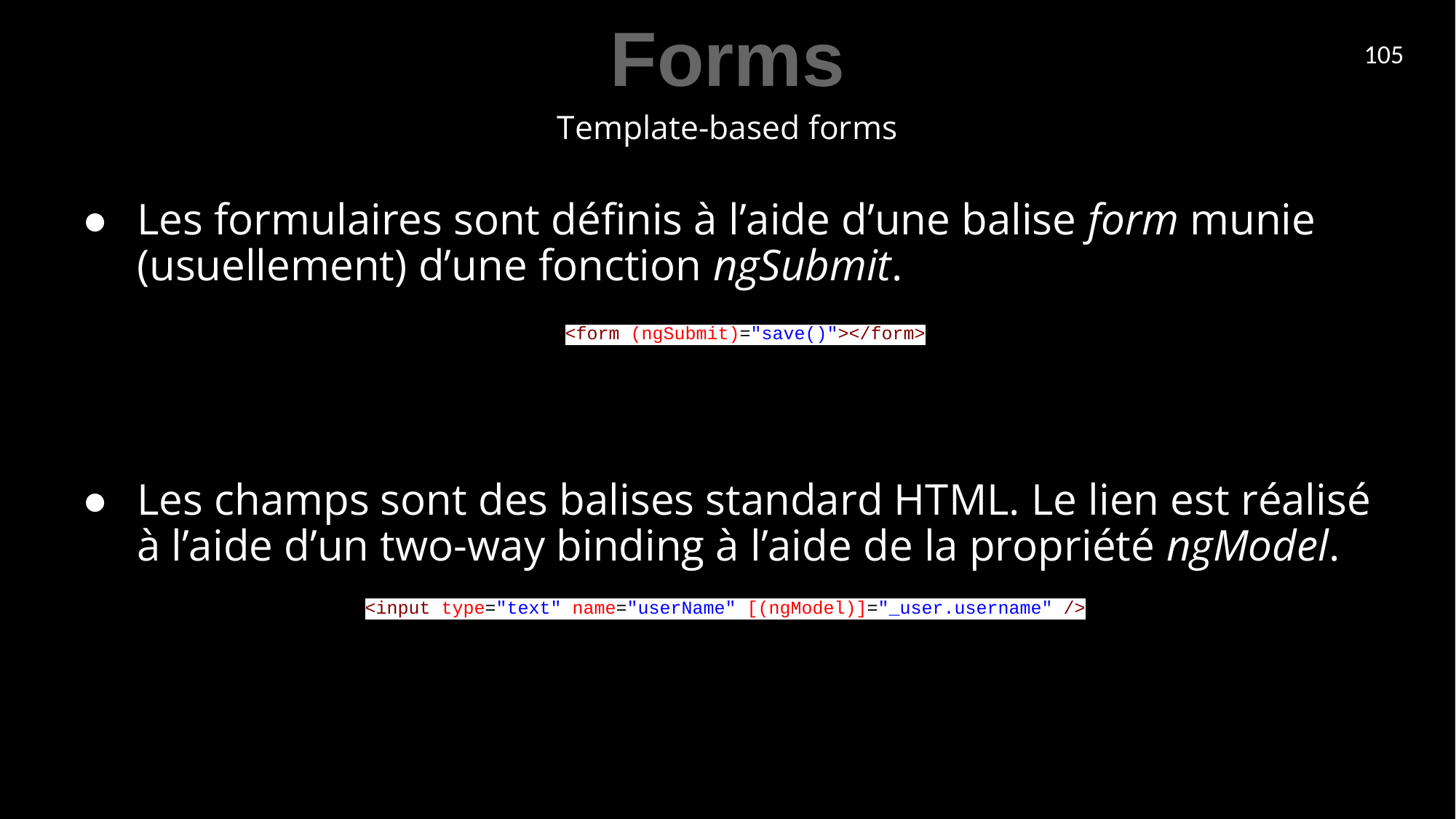

# Forms
105
Template-based forms
Les formulaires sont définis à l’aide d’une balise form munie (usuellement) d’une fonction ngSubmit.

Les champs sont des balises standard HTML. Le lien est réalisé à l’aide d’un two-way binding à l’aide de la propriété ngModel.

<form (ngSubmit)="save()"></form>
<input type="text" name="userName" [(ngModel)]="_user.username" />